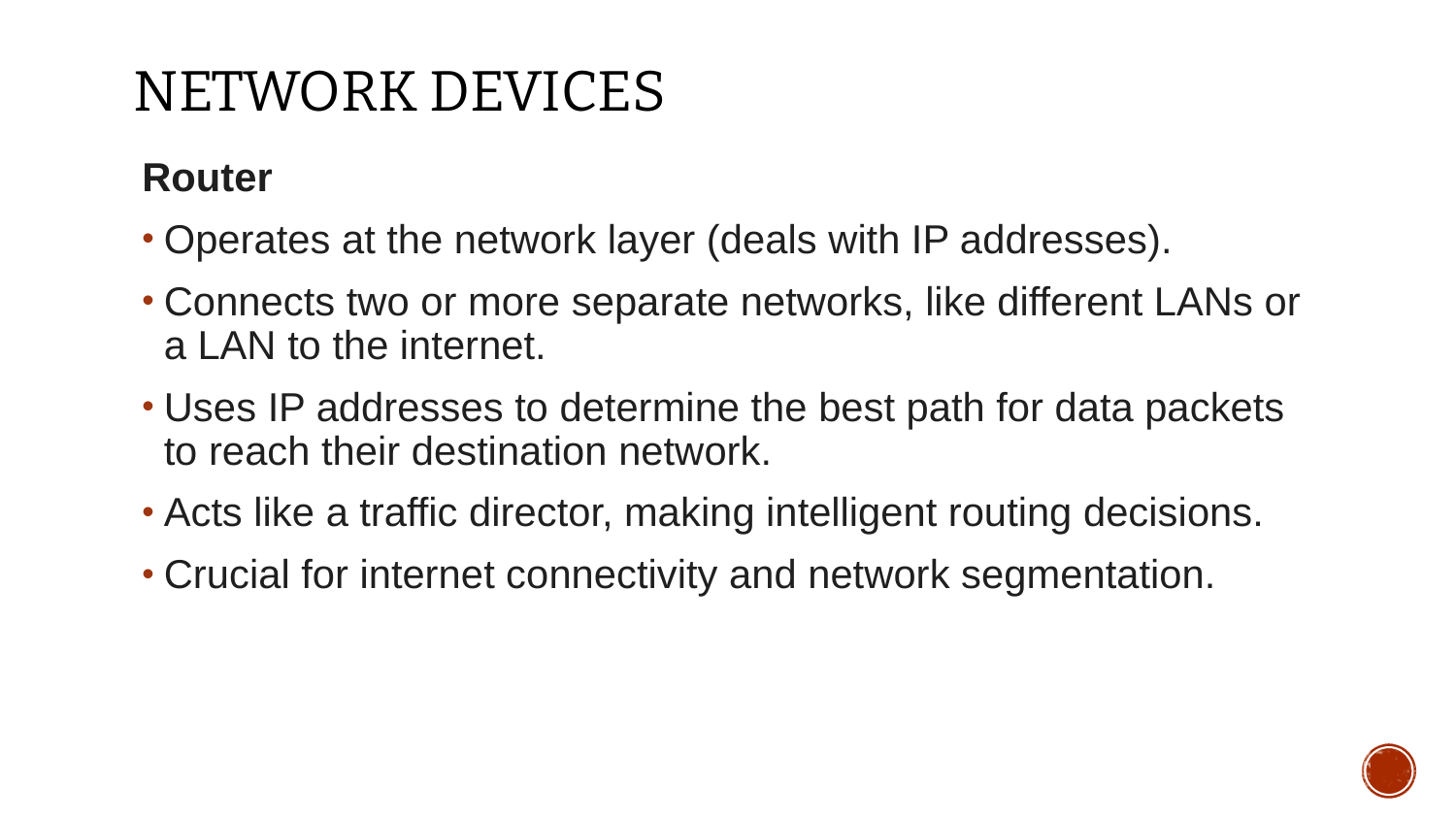

# Network DEVICES
Router
Operates at the network layer (deals with IP addresses).
Connects two or more separate networks, like different LANs or a LAN to the internet.
Uses IP addresses to determine the best path for data packets to reach their destination network.
Acts like a traffic director, making intelligent routing decisions.
Crucial for internet connectivity and network segmentation.